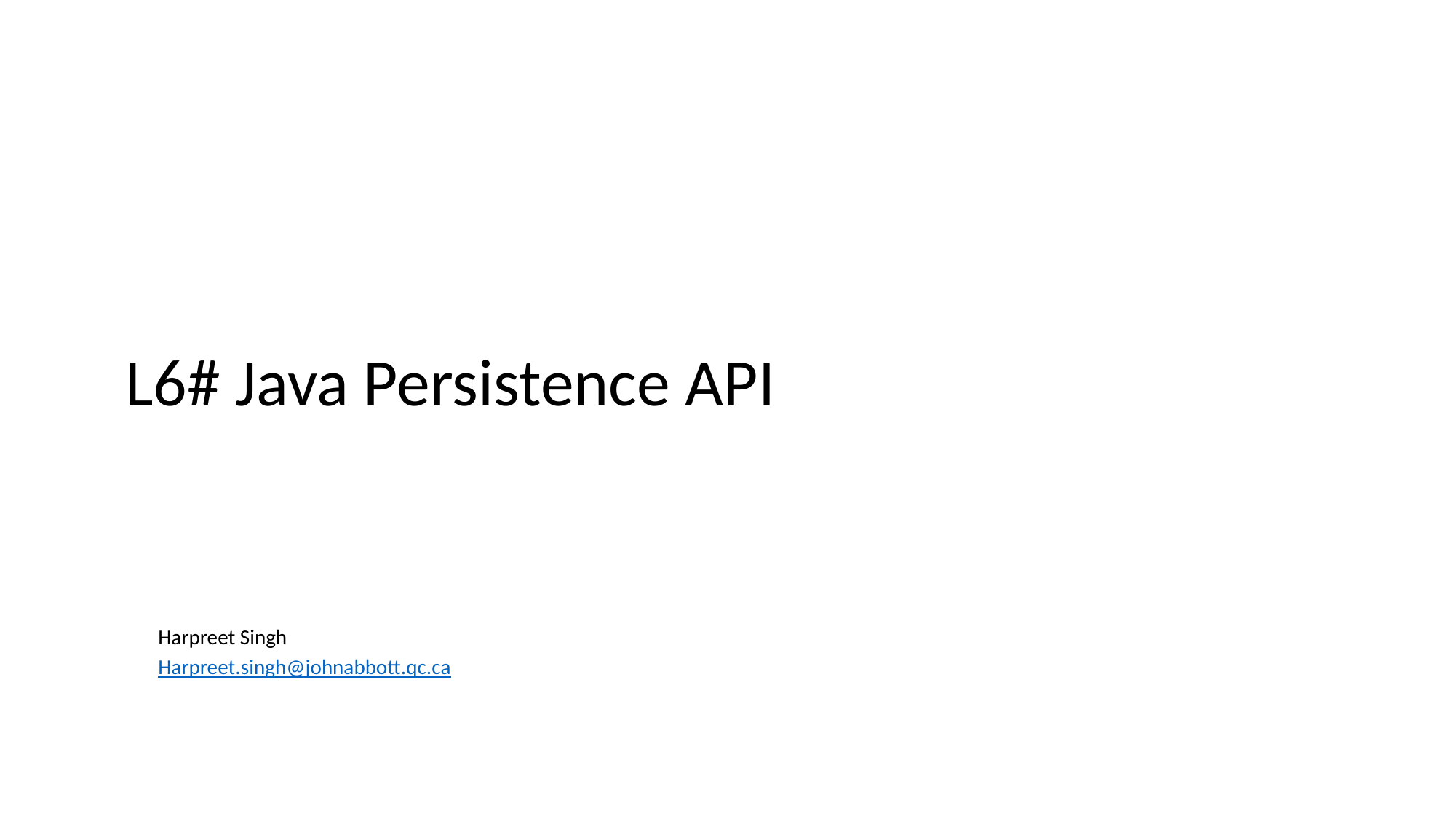

# L6# Java Persistence API

Harpreet Singh
Harpreet.singh@johnabbott.qc.ca